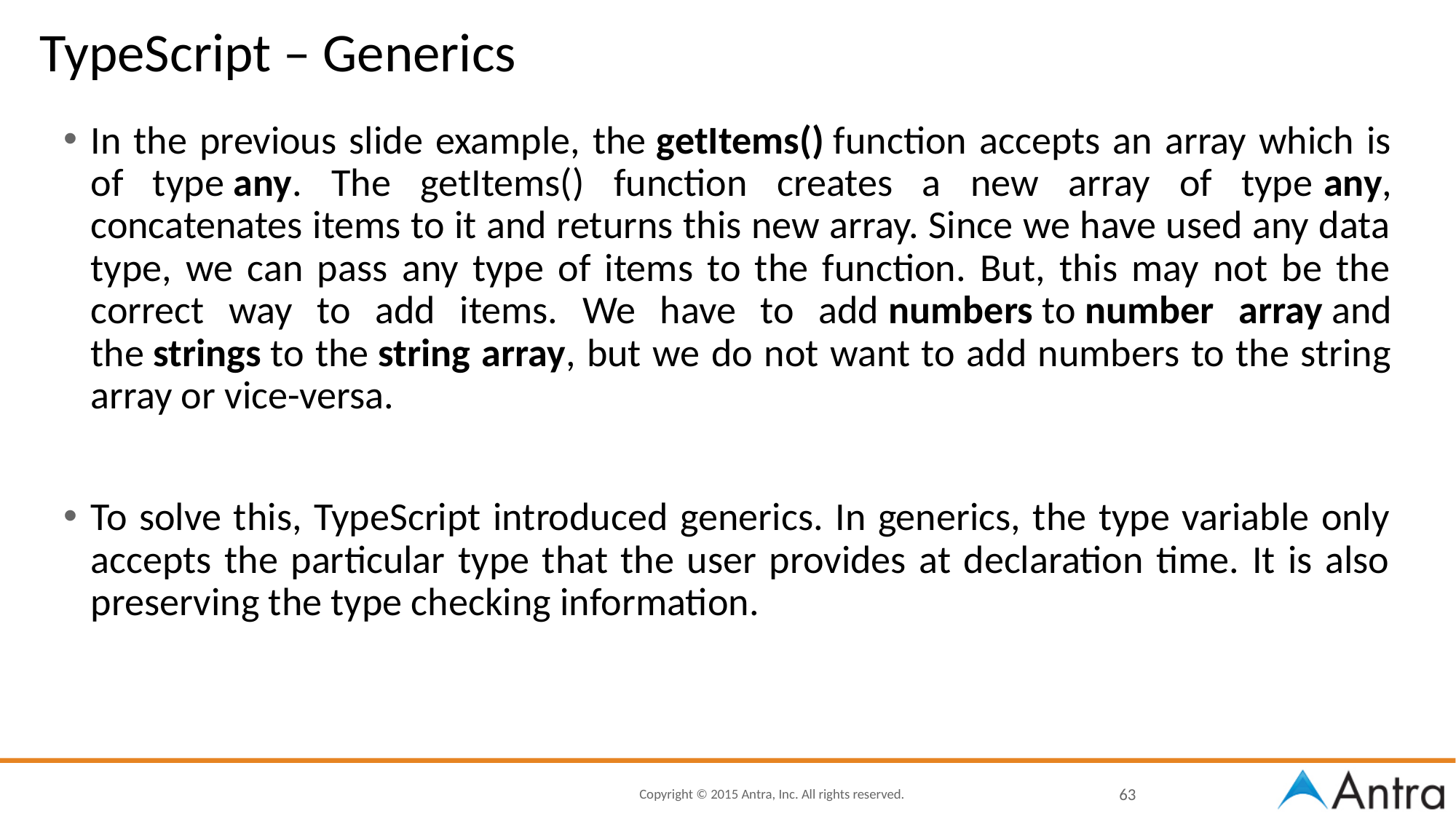

# TypeScript – Generics
In the previous slide example, the getItems() function accepts an array which is of type any. The getItems() function creates a new array of type any, concatenates items to it and returns this new array. Since we have used any data type, we can pass any type of items to the function. But, this may not be the correct way to add items. We have to add numbers to number array and the strings to the string array, but we do not want to add numbers to the string array or vice-versa.

To solve this, TypeScript introduced generics. In generics, the type variable only accepts the particular type that the user provides at declaration time. It is also preserving the type checking information.

63